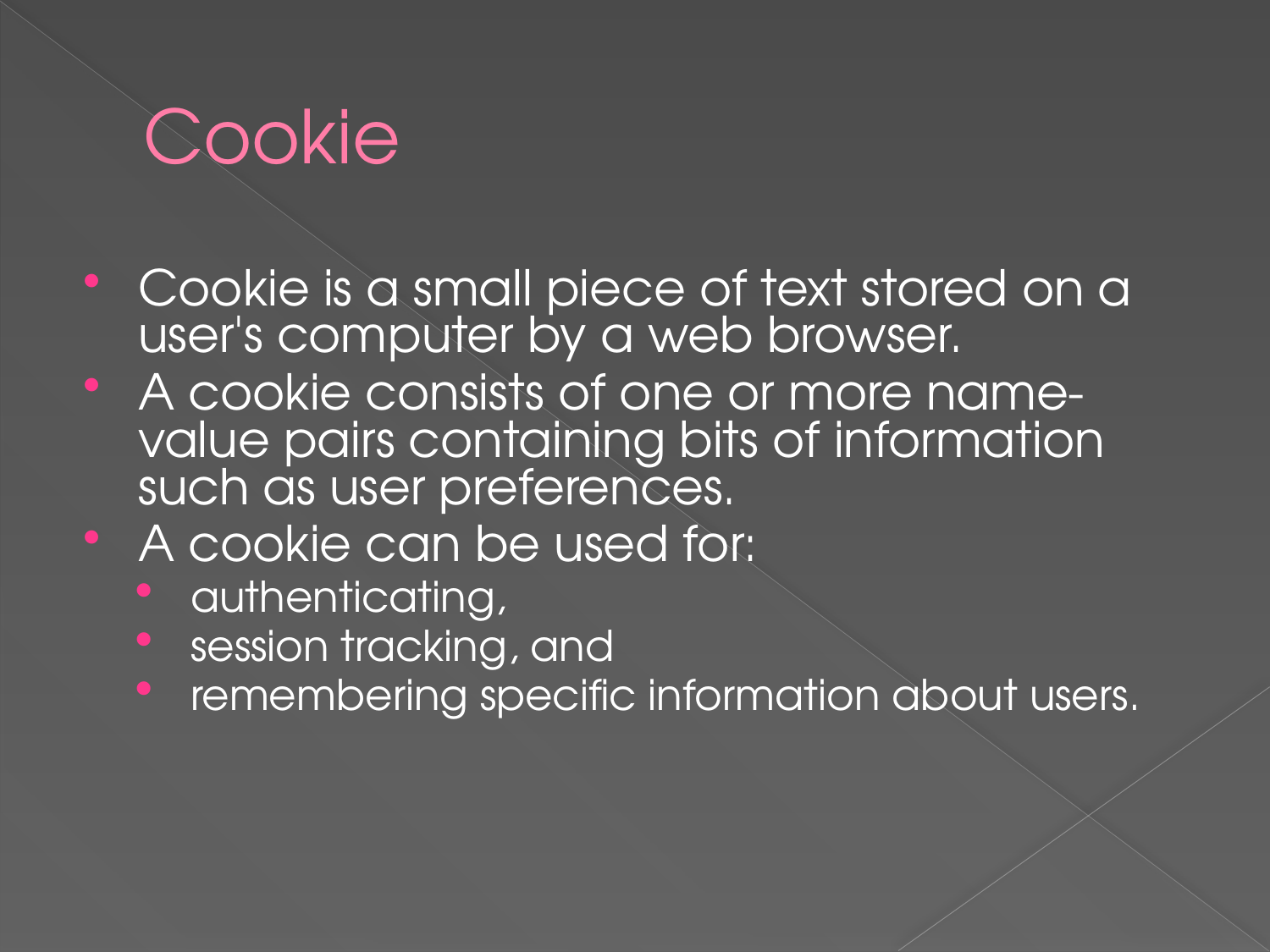

# Cookie
Cookie is a small piece of text stored on a user's computer by a web browser.
A cookie consists of one or more name-value pairs containing bits of information such as user preferences.
A cookie can be used for:
authenticating,
session tracking, and
remembering specific information about users.